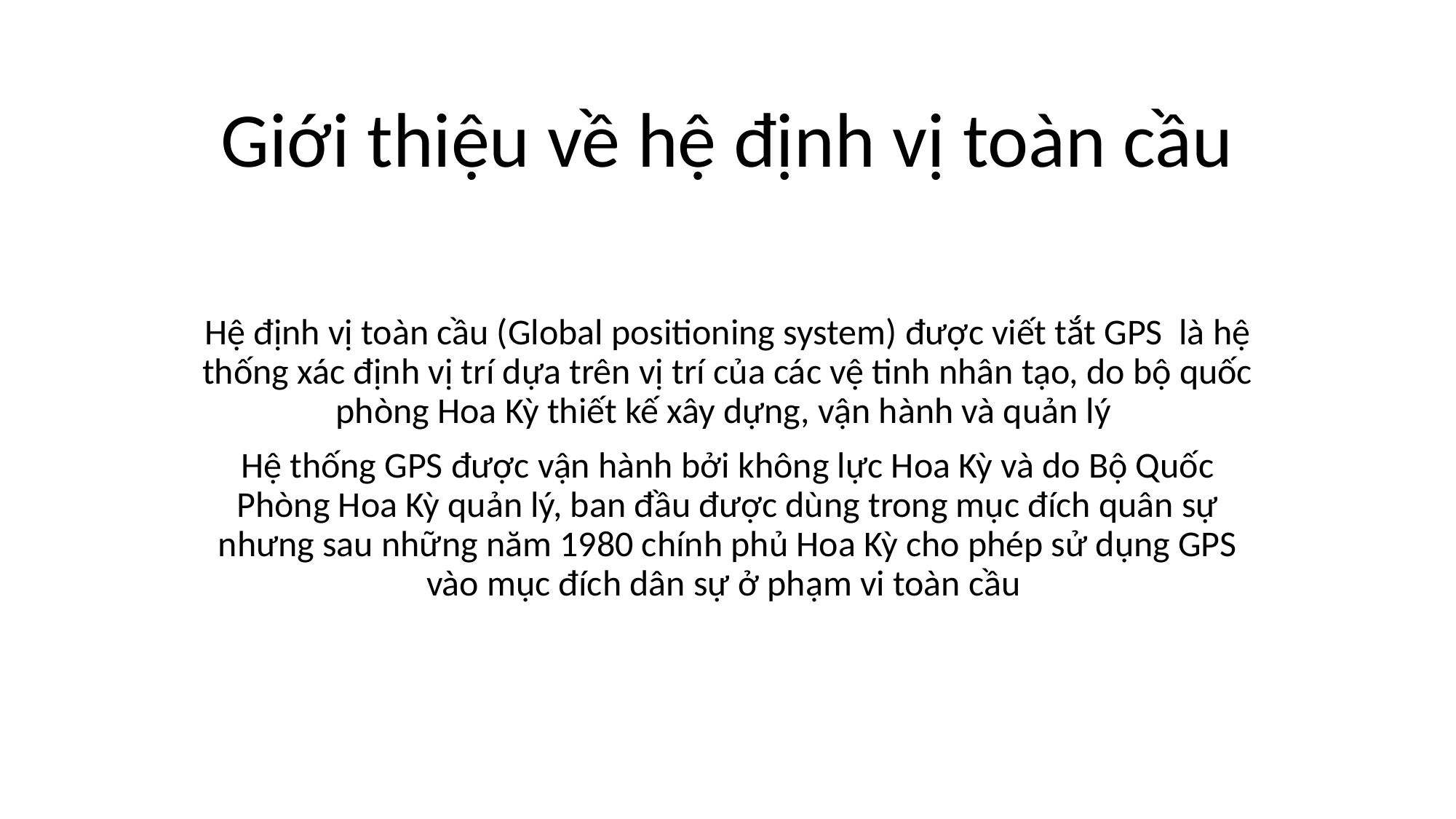

# Giới thiệu về hệ định vị toàn cầu
Hệ định vị toàn cầu (Global positioning system) được viết tắt GPS  là hệ thống xác định vị trí dựa trên vị trí của các vệ tinh nhân tạo, do bộ quốc phòng Hoa Kỳ thiết kế xây dựng, vận hành và quản lý
Hệ thống GPS được vận hành bởi không lực Hoa Kỳ và do Bộ Quốc Phòng Hoa Kỳ quản lý, ban đầu được dùng trong mục đích quân sự nhưng sau những năm 1980 chính phủ Hoa Kỳ cho phép sử dụng GPS vào mục đích dân sự ở phạm vi toàn cầu